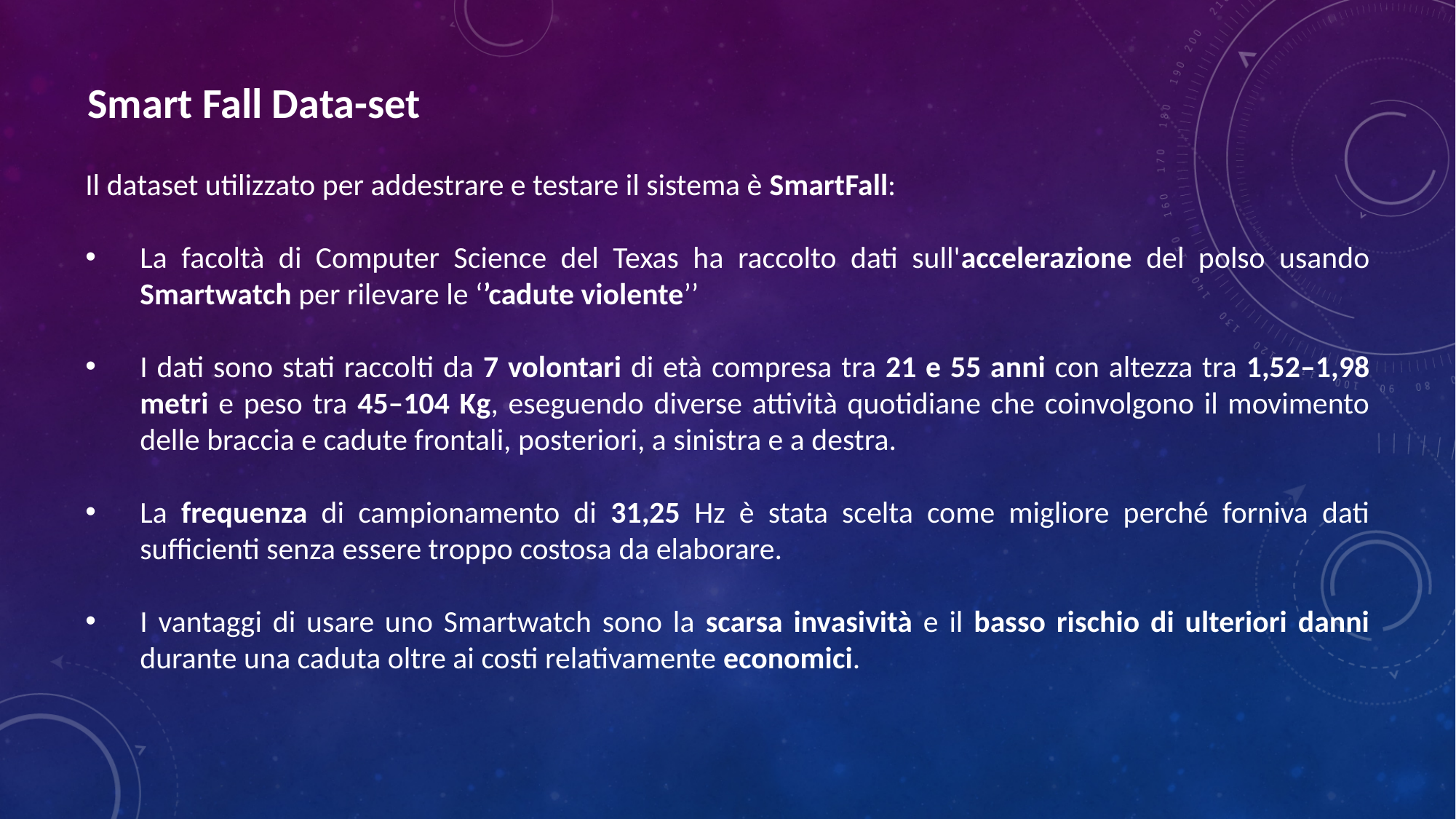

Smart Fall Data-set
Il dataset utilizzato per addestrare e testare il sistema è SmartFall:

La facoltà di Computer Science del Texas ha raccolto dati sull'accelerazione del polso usando Smartwatch per rilevare le ‘’cadute violente’’

I dati sono stati raccolti da 7 volontari di età compresa tra 21 e 55 anni con altezza tra 1,52–1,98 metri e peso tra 45–104 Kg, eseguendo diverse attività quotidiane che coinvolgono il movimento delle braccia e cadute frontali, posteriori, a sinistra e a destra.

La frequenza di campionamento di 31,25 Hz è stata scelta come migliore perché forniva dati sufficienti senza essere troppo costosa da elaborare.

I vantaggi di usare uno Smartwatch sono la scarsa invasività e il basso rischio di ulteriori danni durante una caduta oltre ai costi relativamente economici.